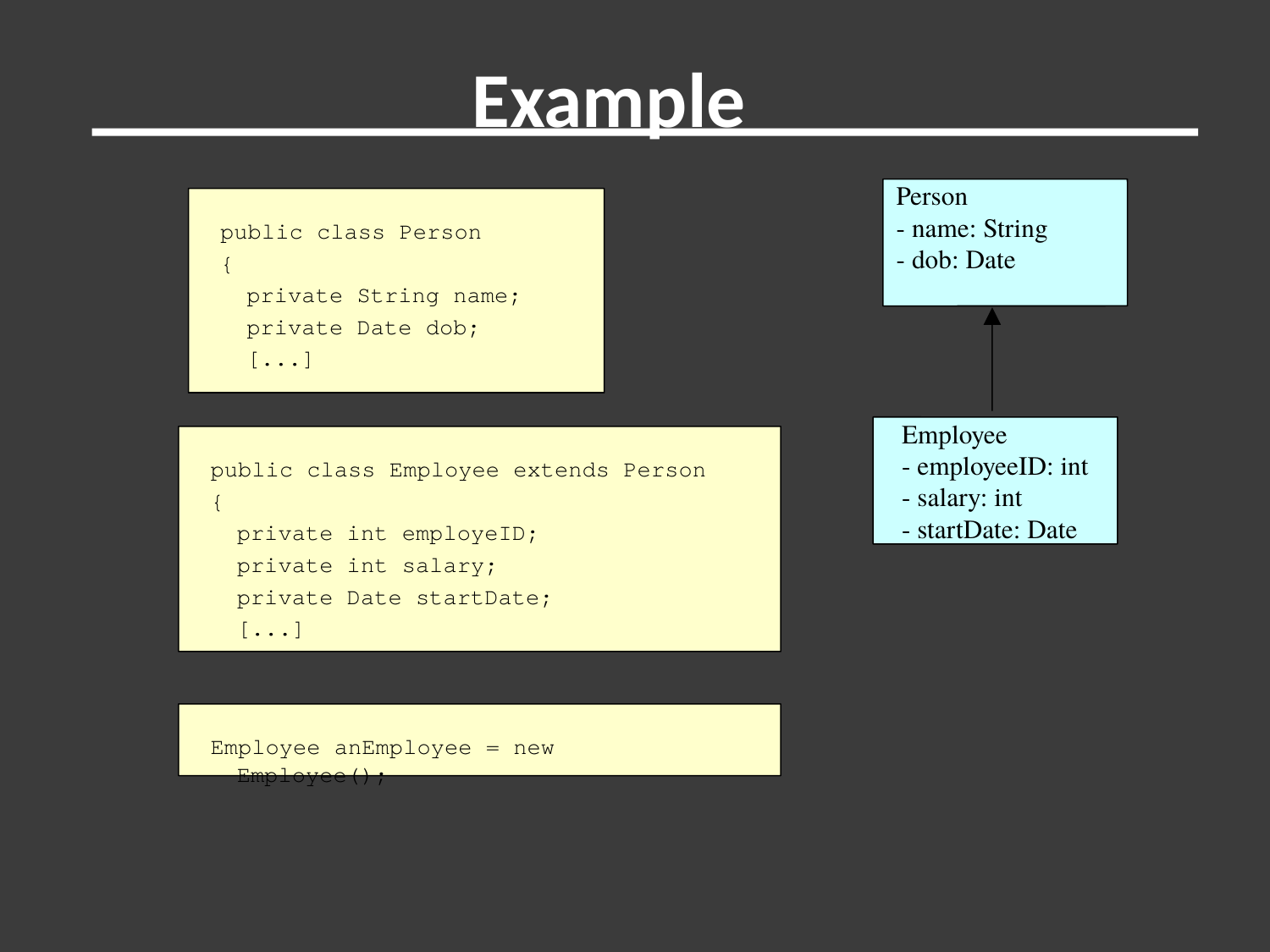

Example

Person
- name: String
- dob: Date

public class Person
{
	private String name;
	private Date dob;
	[...]

Employee
- employeeID: int
- salary: int
- startDate: Date

public class Employee extends Person
{
	private int employeID;
	private int salary;
	private Date startDate;
	[...]

Employee anEmployee = new Employee();